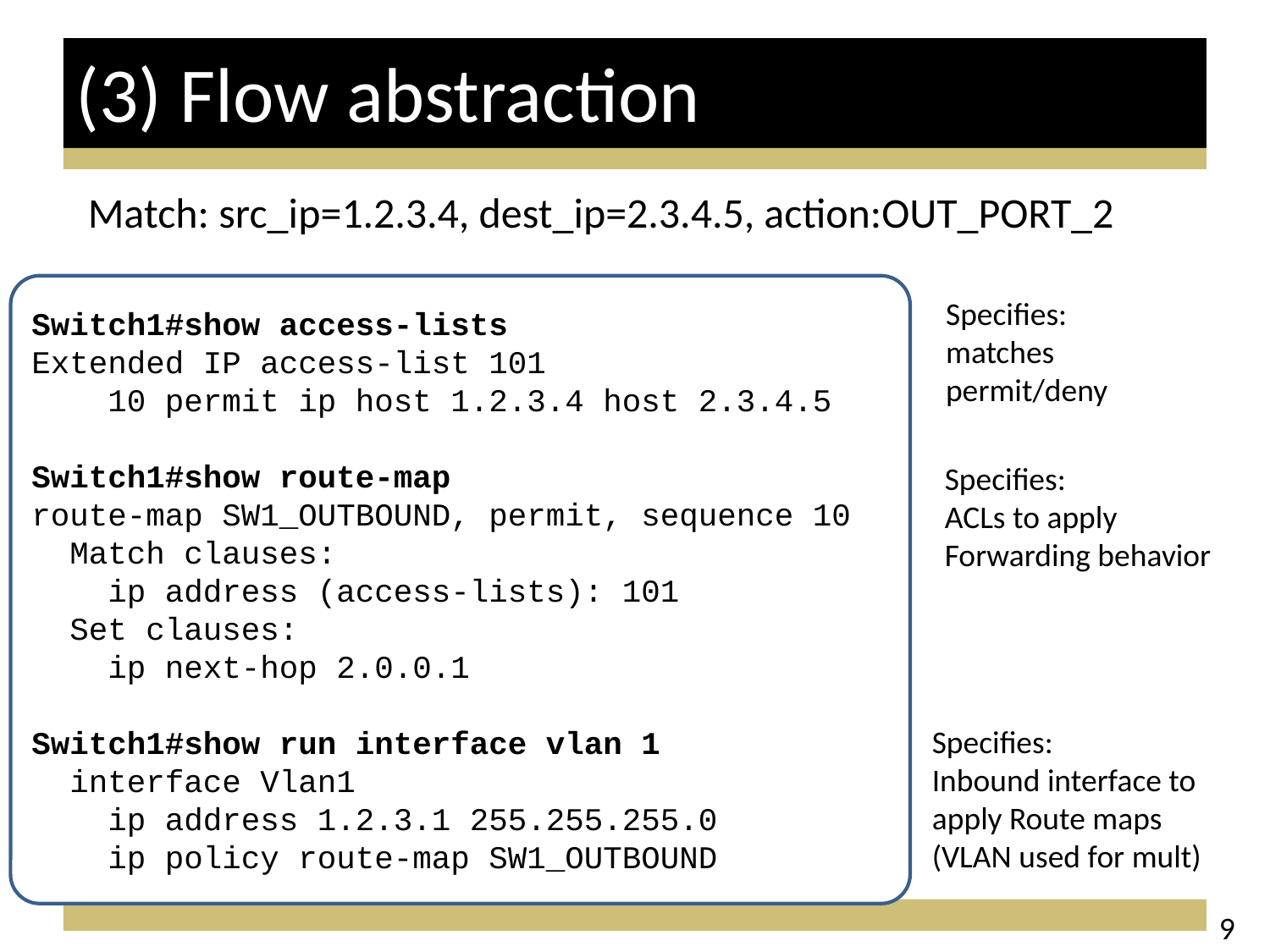

# (3) Flow abstraction
Match: src_ip=1.2.3.4, dest_ip=2.3.4.5, action:OUT_PORT_2
Switch1#show access-lists
Extended IP access-list 101
    10 permit ip host 1.2.3.4 host 2.3.4.5

Switch1#show route-map
route-map SW1_OUTBOUND, permit, sequence 10
  Match clauses:
    ip address (access-lists): 101
  Set clauses:
    ip next-hop 2.0.0.1

Switch1#show run interface vlan 1
  interface Vlan1
    ip address 1.2.3.1 255.255.255.0
    ip policy route-map SW1_OUTBOUND
Specifies:
matches
permit/deny
Specifies:
ACLs to apply
Forwarding behavior
Specifies:
Inbound interface to apply Route maps (VLAN used for mult)
9